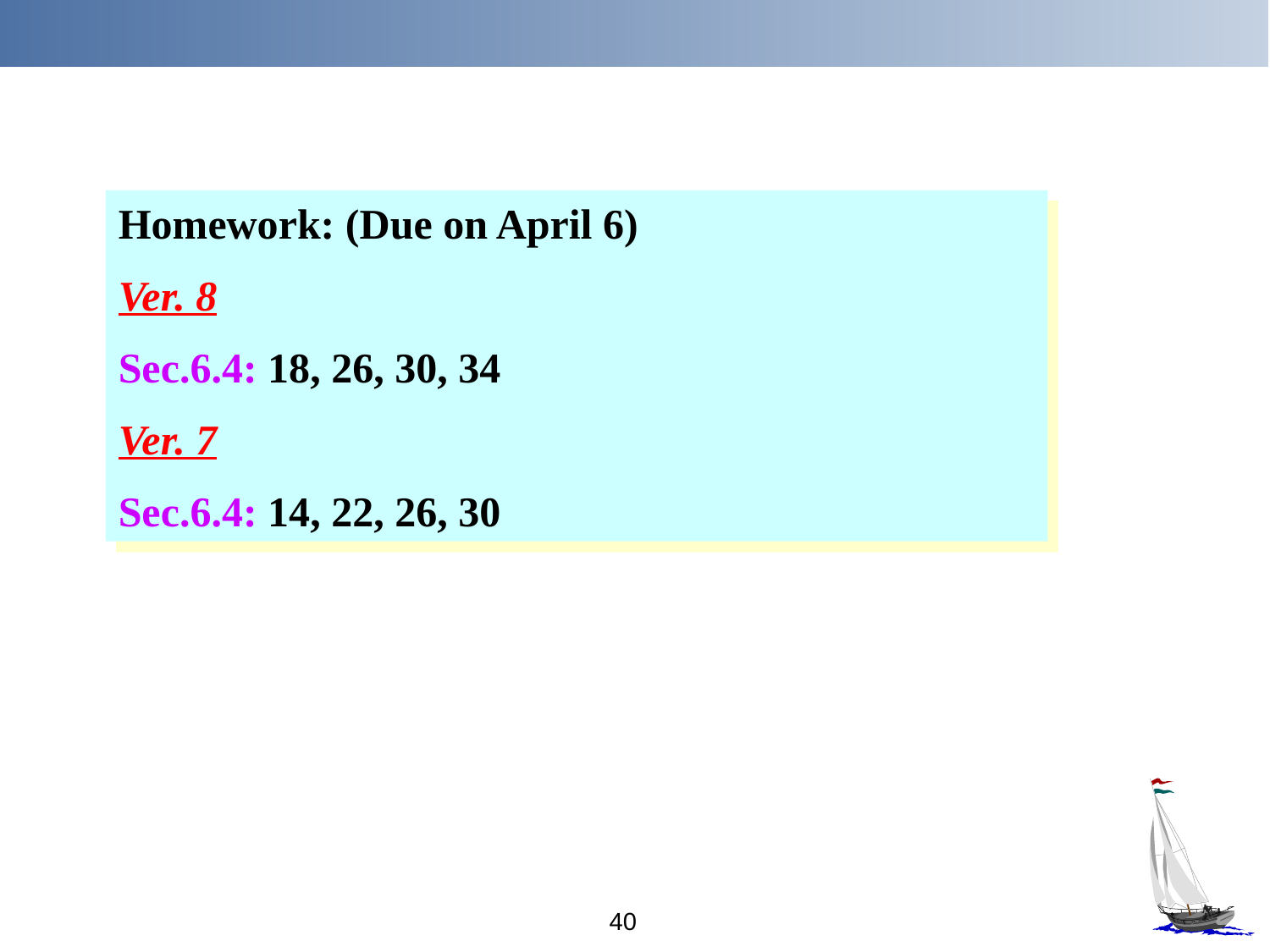

Homework: (Due on April 6)
Ver. 8
Sec.6.4: 18, 26, 30, 34
Ver. 7
Sec.6.4: 14, 22, 26, 30
40